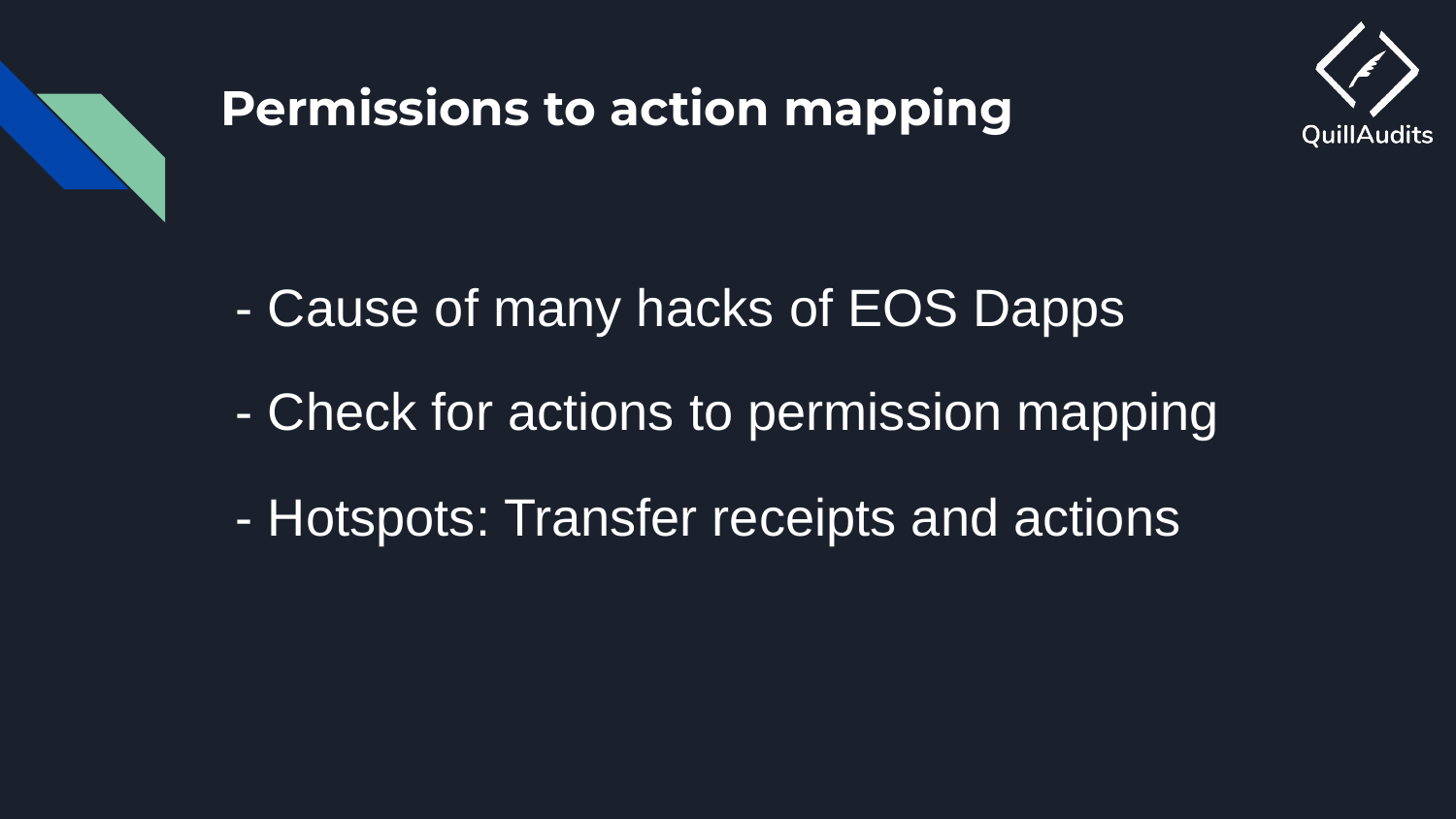

# Permissions to action mapping
 - Cause of many hacks of EOS Dapps
 - Check for actions to permission mapping
 - Hotspots: Transfer receipts and actions